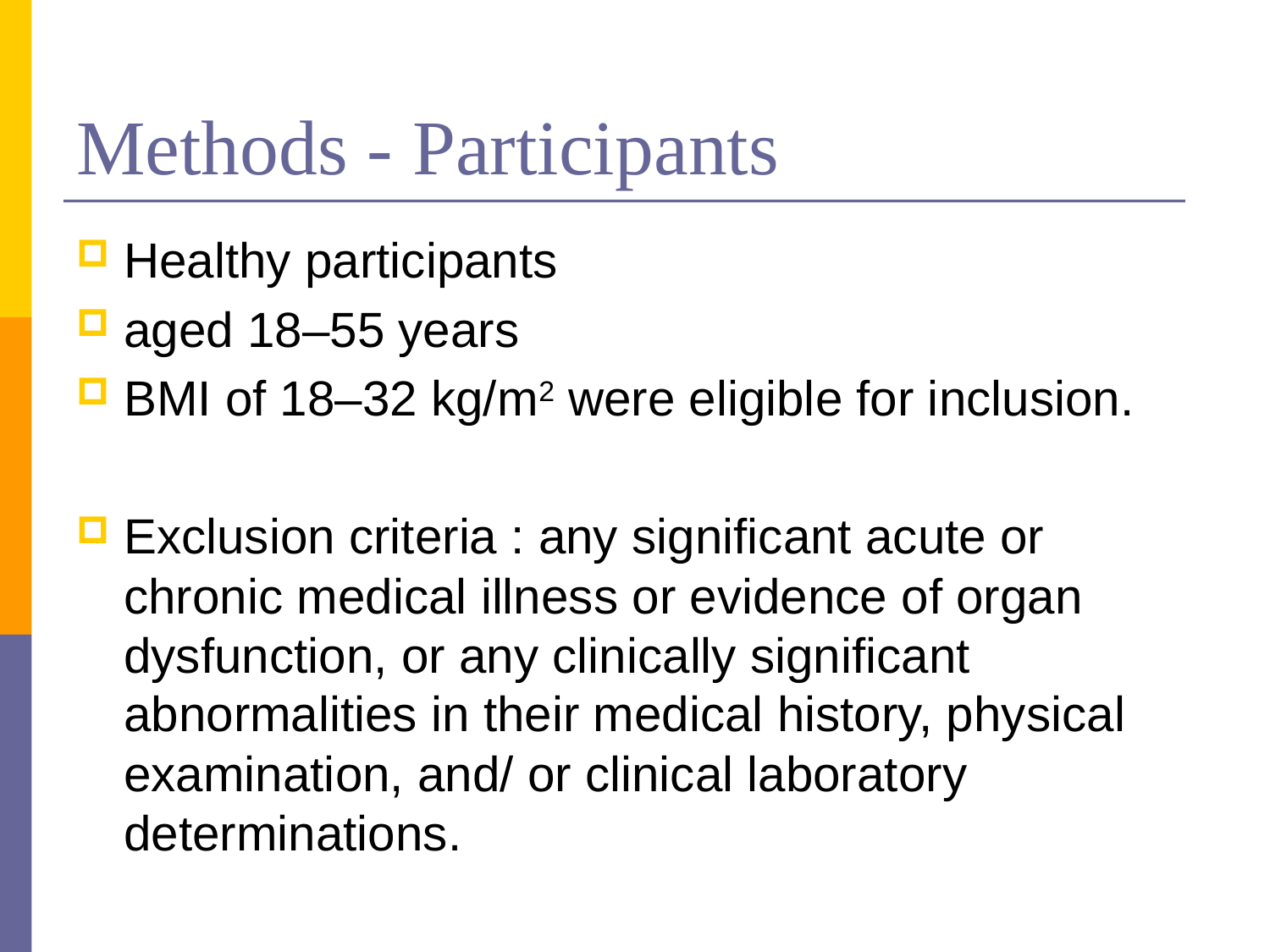

# Methods - Participants
Healthy participants
aged 18–55 years
BMI of 18–32 kg/m2 were eligible for inclusion.

Exclusion criteria : any significant acute or chronic medical illness or evidence of organ dysfunction, or any clinically significant abnormalities in their medical history, physical examination, and/ or clinical laboratory determinations.